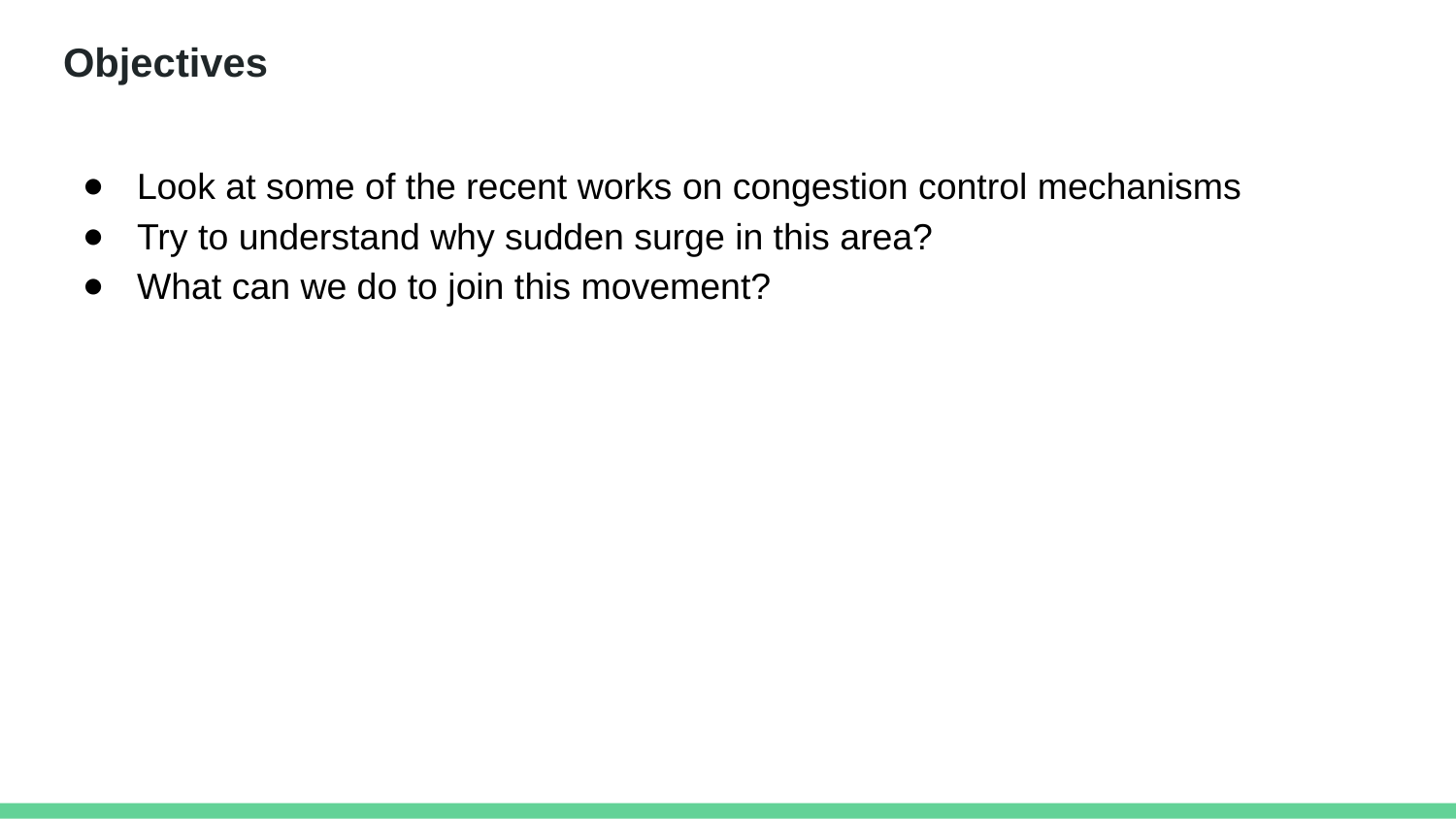

# Objectives
Look at some of the recent works on congestion control mechanisms
Try to understand why sudden surge in this area?
What can we do to join this movement?